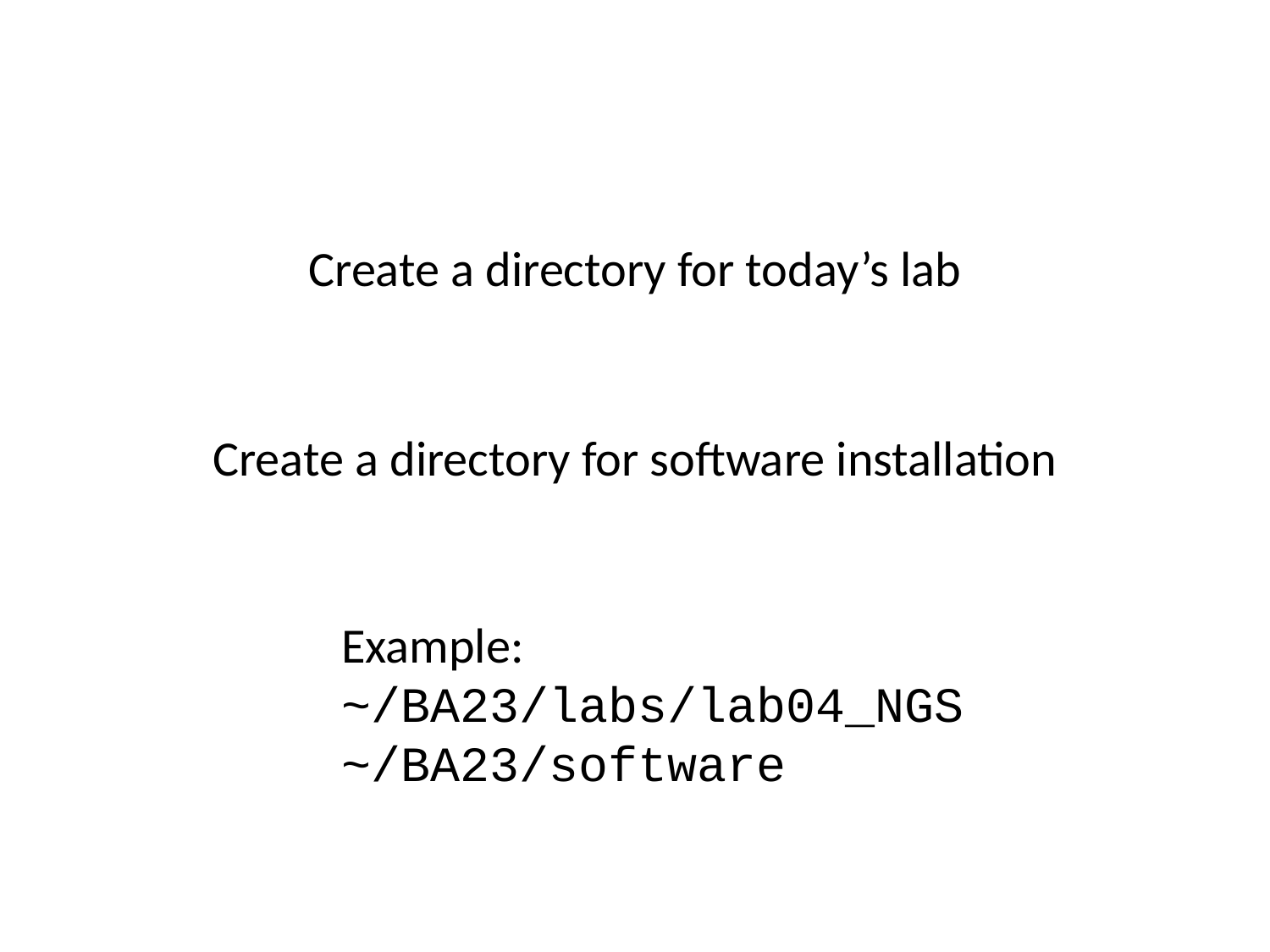

# Create a directory for today’s lab
Create a directory for software installation
Example:
~/BA23/labs/lab04_NGS
~/BA23/software